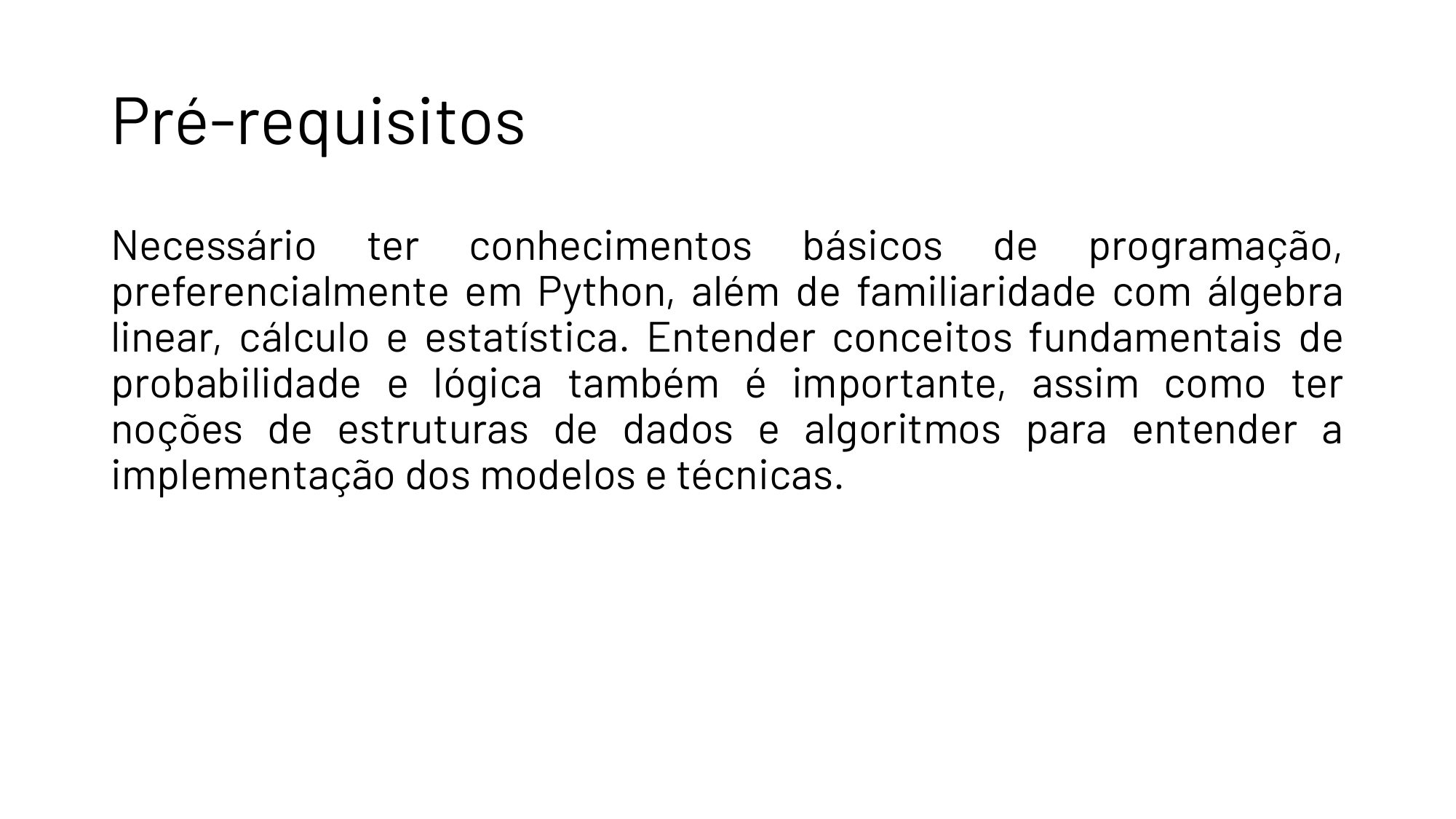

# Pré-requisitos
Necessário ter conhecimentos básicos de programação, preferencialmente em Python, além de familiaridade com álgebra linear, cálculo e estatística. Entender conceitos fundamentais de probabilidade e lógica também é importante, assim como ter noções de estruturas de dados e algoritmos para entender a implementação dos modelos e técnicas.